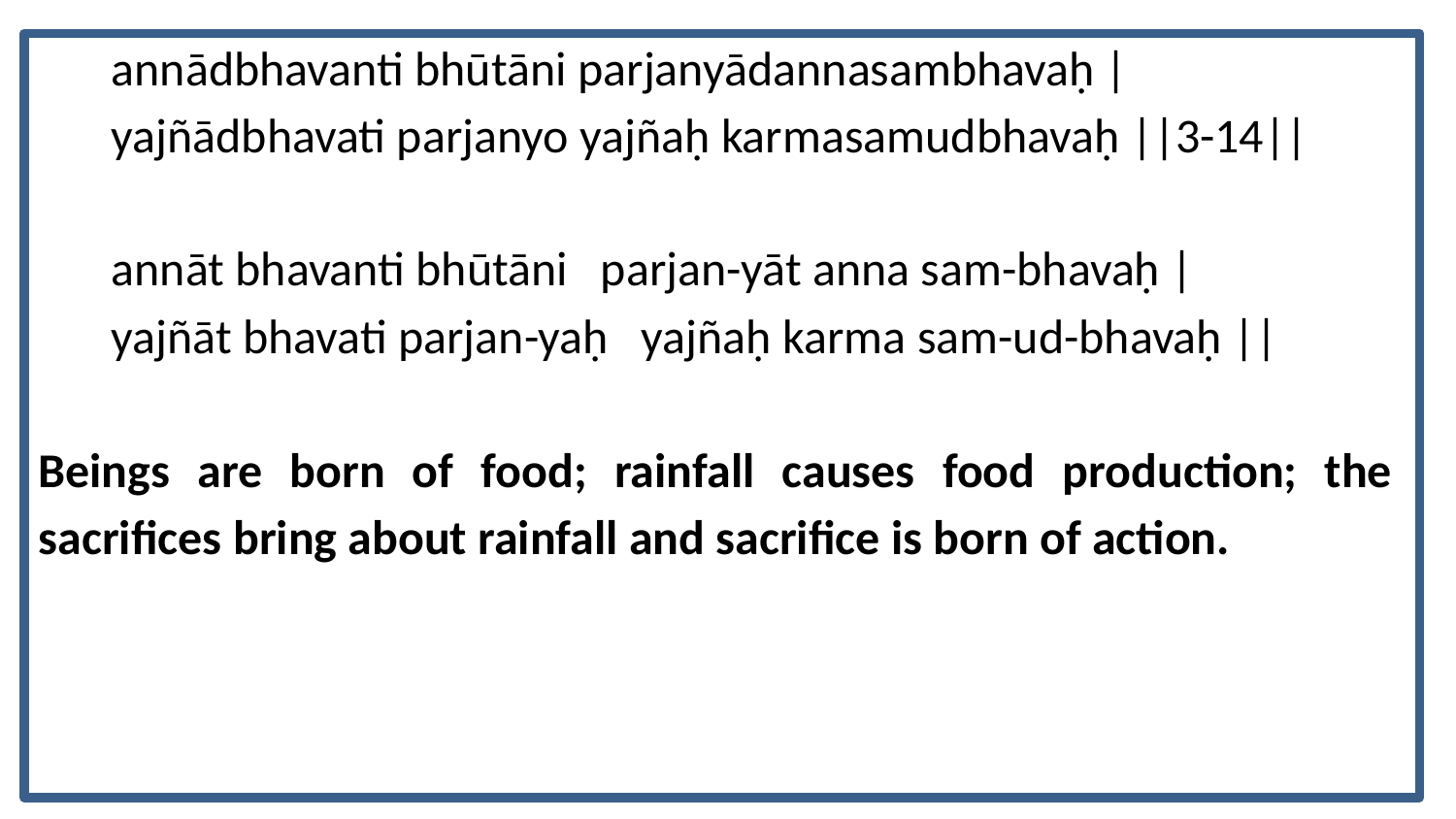

annādbhavanti bhūtāni parjanyādannasambhavaḥ |
yajñādbhavati parjanyo yajñaḥ karmasamudbhavaḥ ||3-14||

annāt bhavanti bhūtāni   parjan-yāt anna sam-bhavaḥ |
yajñāt bhavati parjan-yaḥ   yajñaḥ karma sam-ud-bhavaḥ ||

Beings are born of food; rainfall causes food production; the sacrifices bring about rainfall and sacrifice is born of action.